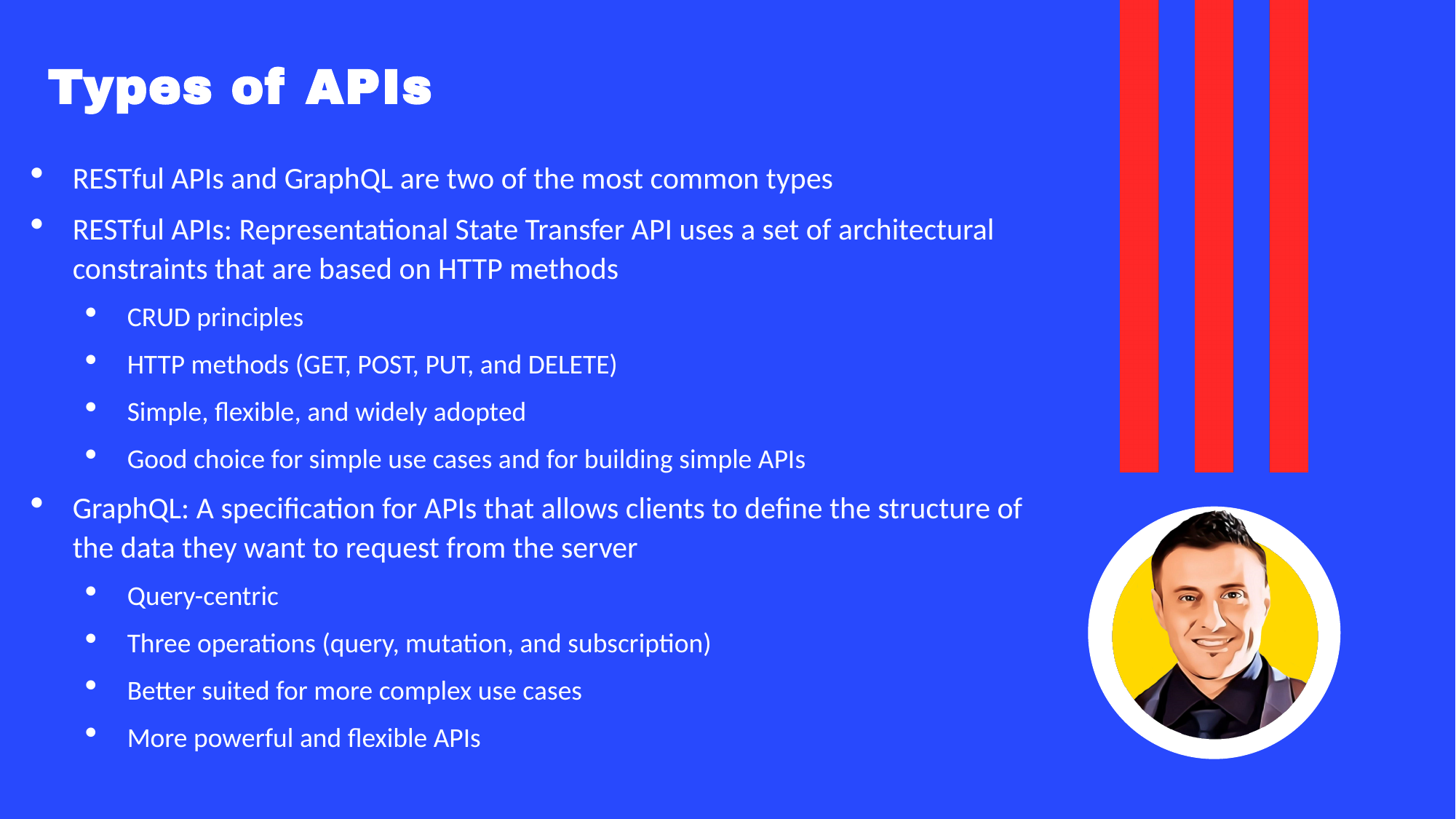

# Types of APIs
RESTful APIs and GraphQL are two of the most common types
RESTful APIs: Representational State Transfer API uses a set of architectural constraints that are based on HTTP methods
CRUD principles
HTTP methods (GET, POST, PUT, and DELETE)
Simple, flexible, and widely adopted
Good choice for simple use cases and for building simple APIs
GraphQL: A specification for APIs that allows clients to define the structure of the data they want to request from the server
Query-centric
Three operations (query, mutation, and subscription)
Better suited for more complex use cases
More powerful and flexible APIs